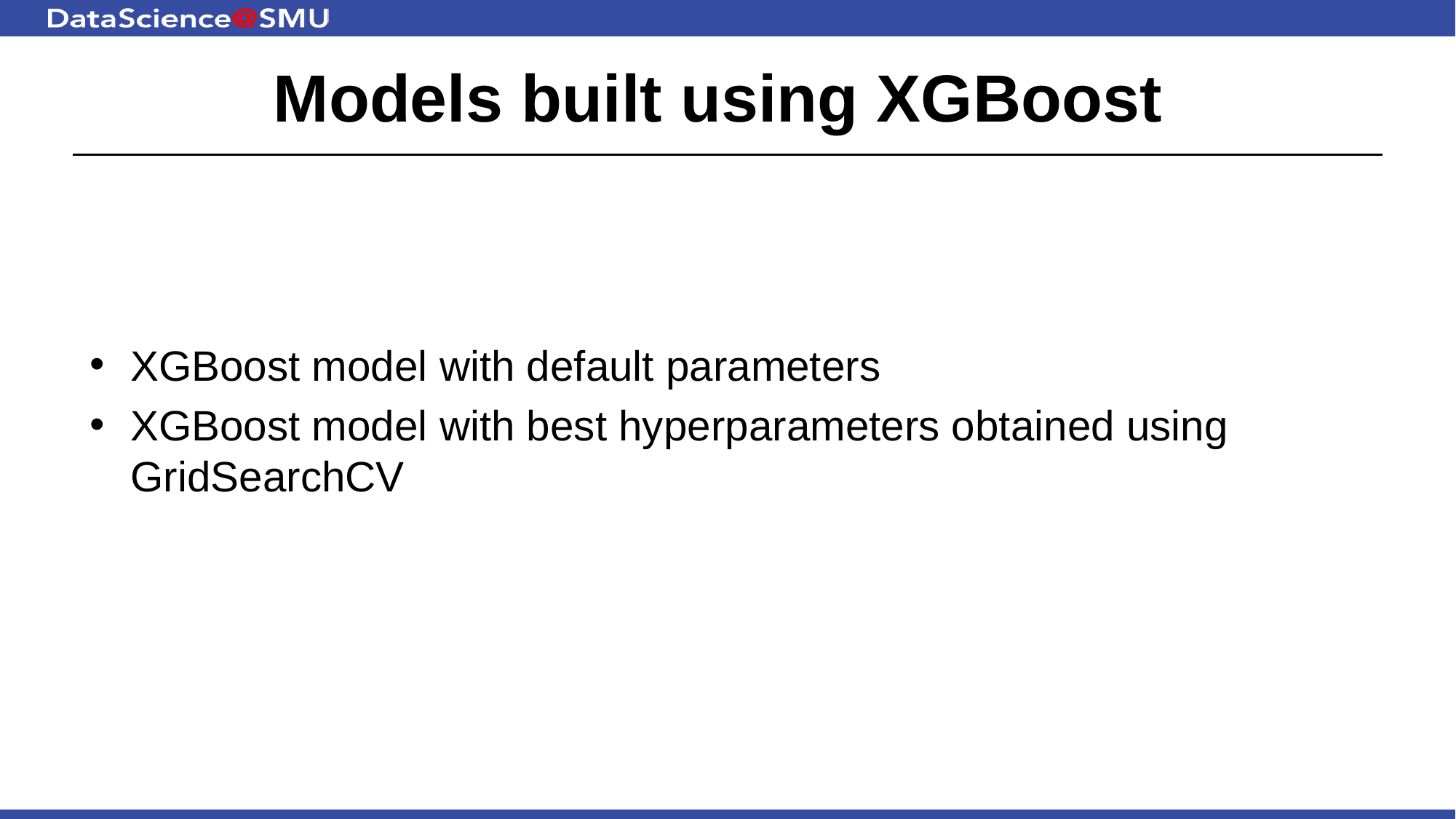

# Models built using XGBoost
XGBoost model with default parameters
XGBoost model with best hyperparameters obtained using GridSearchCV